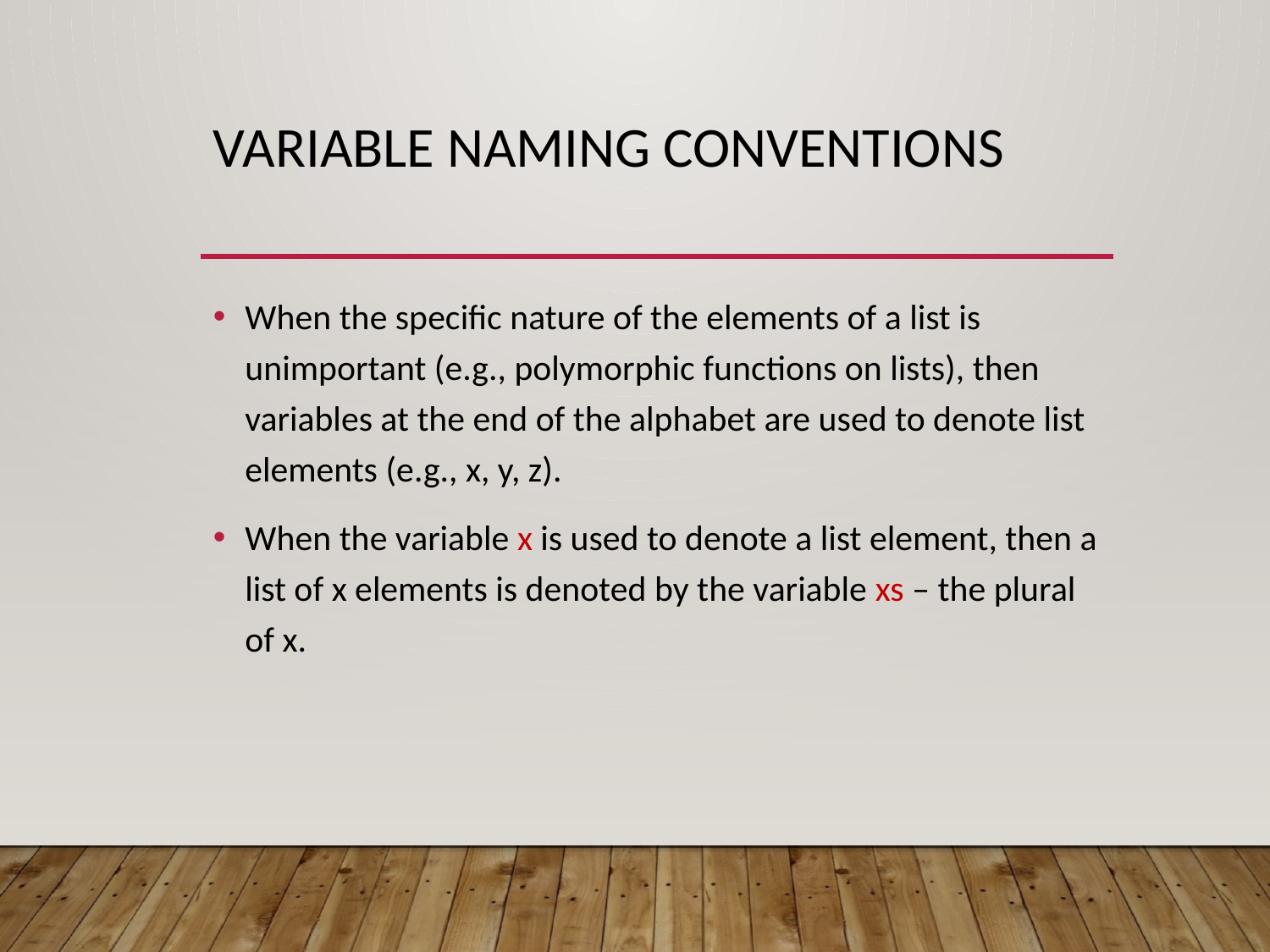

# Variable naming conventions
When the specific nature of the elements of a list is unimportant (e.g., polymorphic functions on lists), then variables at the end of the alphabet are used to denote list elements (e.g., x, y, z).
When the variable x is used to denote a list element, then a list of x elements is denoted by the variable xs – the plural of x.